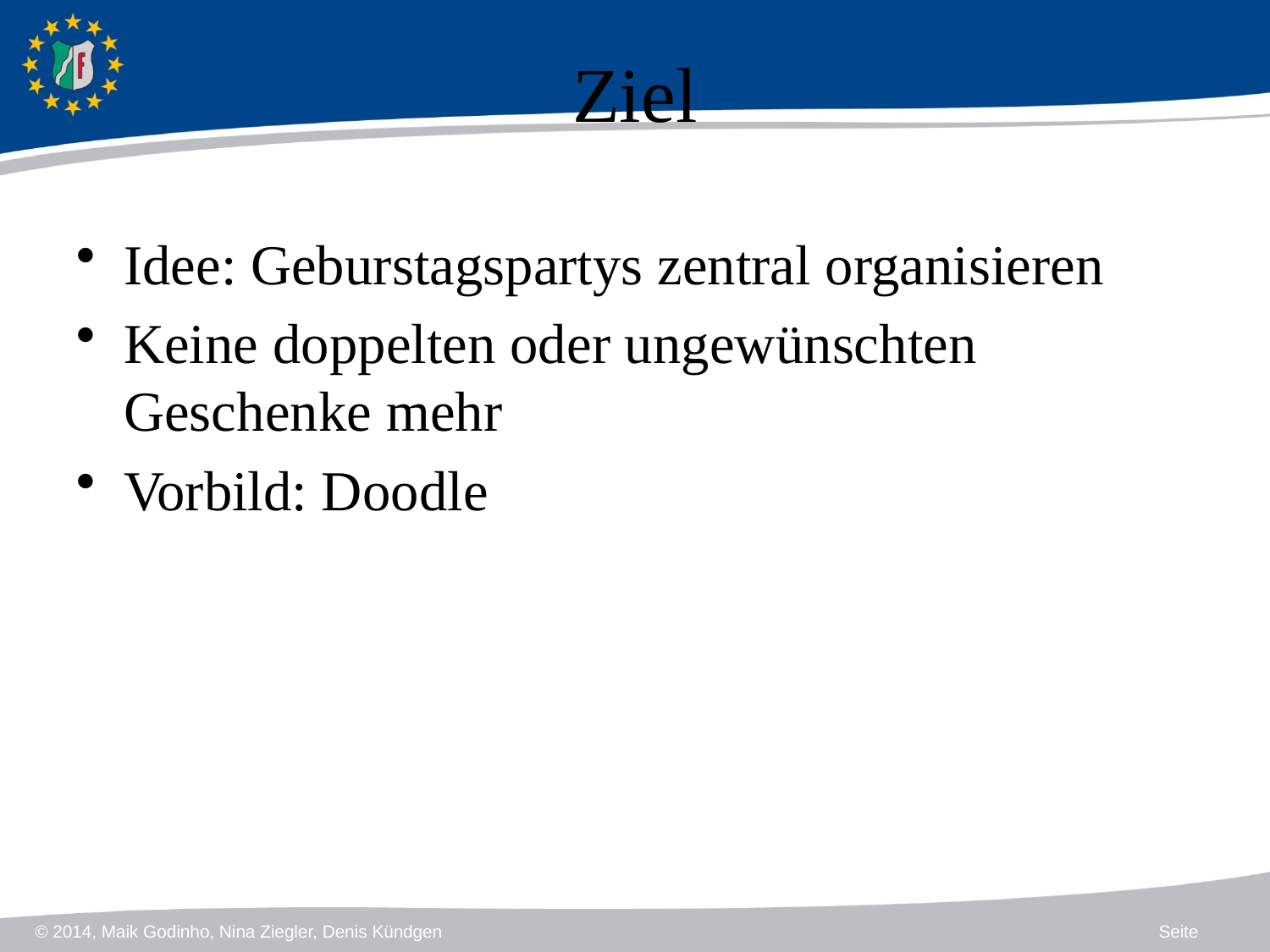

# Ziel
Idee: Geburstagspartys zentral organisieren
Keine doppelten oder ungewünschten Geschenke mehr
Vorbild: Doodle